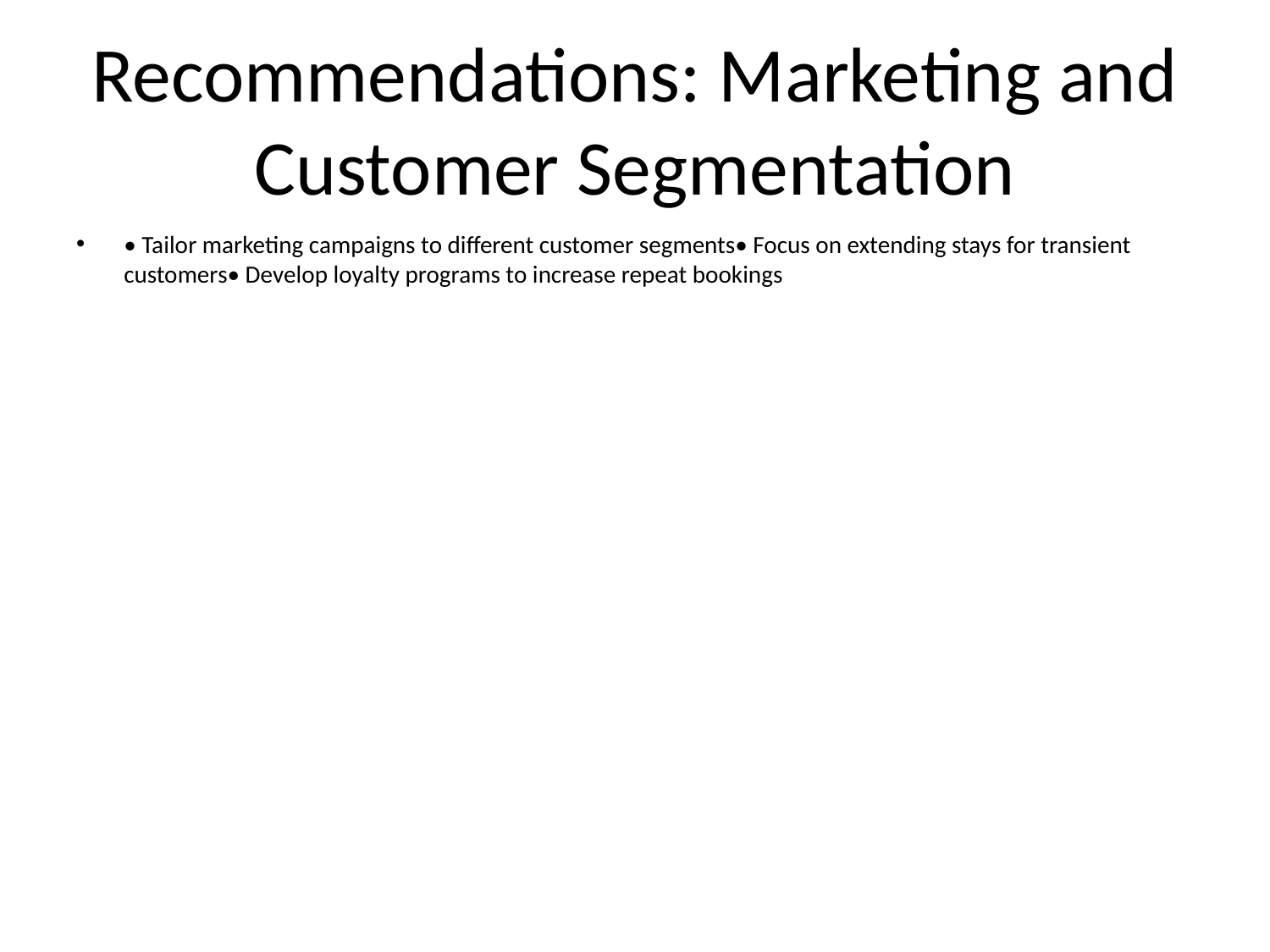

# Recommendations: Marketing and Customer Segmentation
• Tailor marketing campaigns to different customer segments• Focus on extending stays for transient customers• Develop loyalty programs to increase repeat bookings